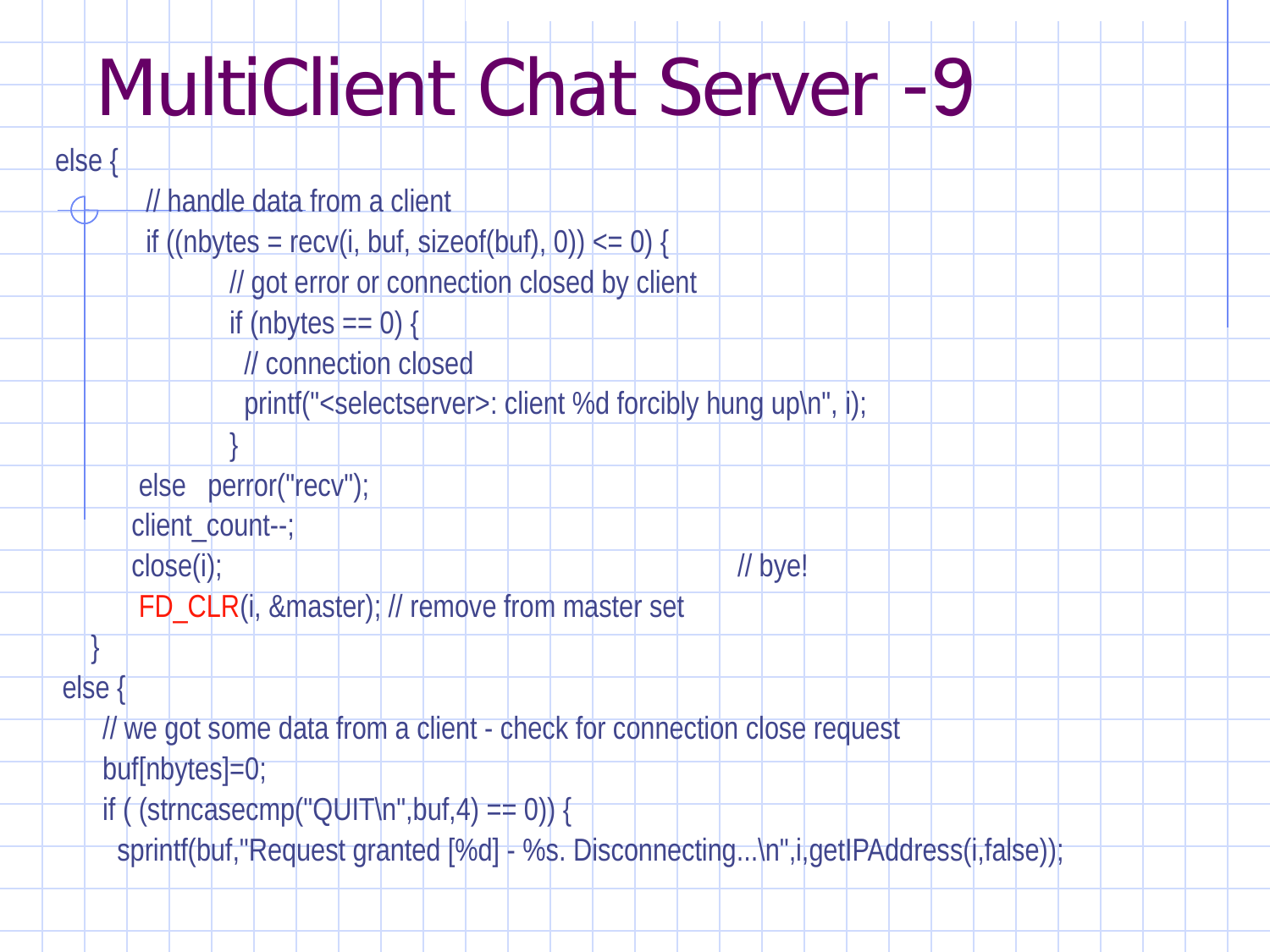

# MultiClient Chat Server -9
else {
	      // handle data from a client
	      if ((nbytes = recv(i, buf, sizeof(buf), 0)) <= 0) {
		// got error or connection closed by client
		if (nbytes == 0) {
		  // connection closed
		  printf("<selectserver>: client %d forcibly hung up\n", i);
		}
	     else   perror("recv");
	    client_count--;
	    close(i); 				// bye!
	     FD_CLR(i, &master); // remove from master set
     }
 else {
	// we got some data from a client - check for connection close request
	buf[nbytes]=0;
	if ( (strncasecmp("QUIT\n",buf,4) == 0)) {
	  sprintf(buf,"Request granted [%d] - %s. Disconnecting...\n",i,getIPAddress(i,false));